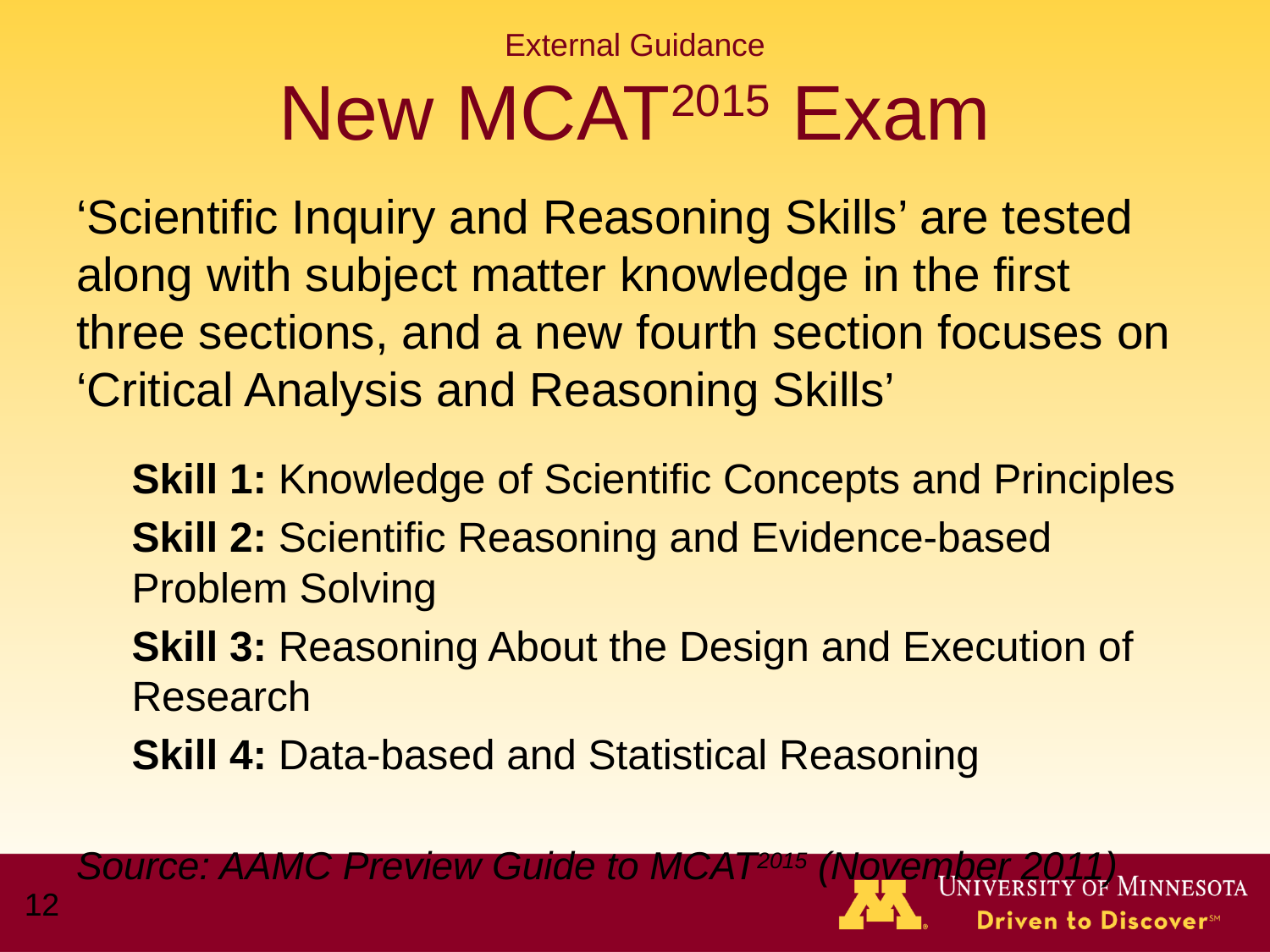

# External Guidance New MCAT2015 Exam
‘Scientific Inquiry and Reasoning Skills’ are tested along with subject matter knowledge in the first three sections, and a new fourth section focuses on ‘Critical Analysis and Reasoning Skills’

Skill 1: Knowledge of Scientific Concepts and Principles
Skill 2: Scientific Reasoning and Evidence-based Problem Solving
Skill 3: Reasoning About the Design and Execution of Research
Skill 4: Data-based and Statistical Reasoning

Source: AAMC Preview Guide to MCAT2015 (November 2011)